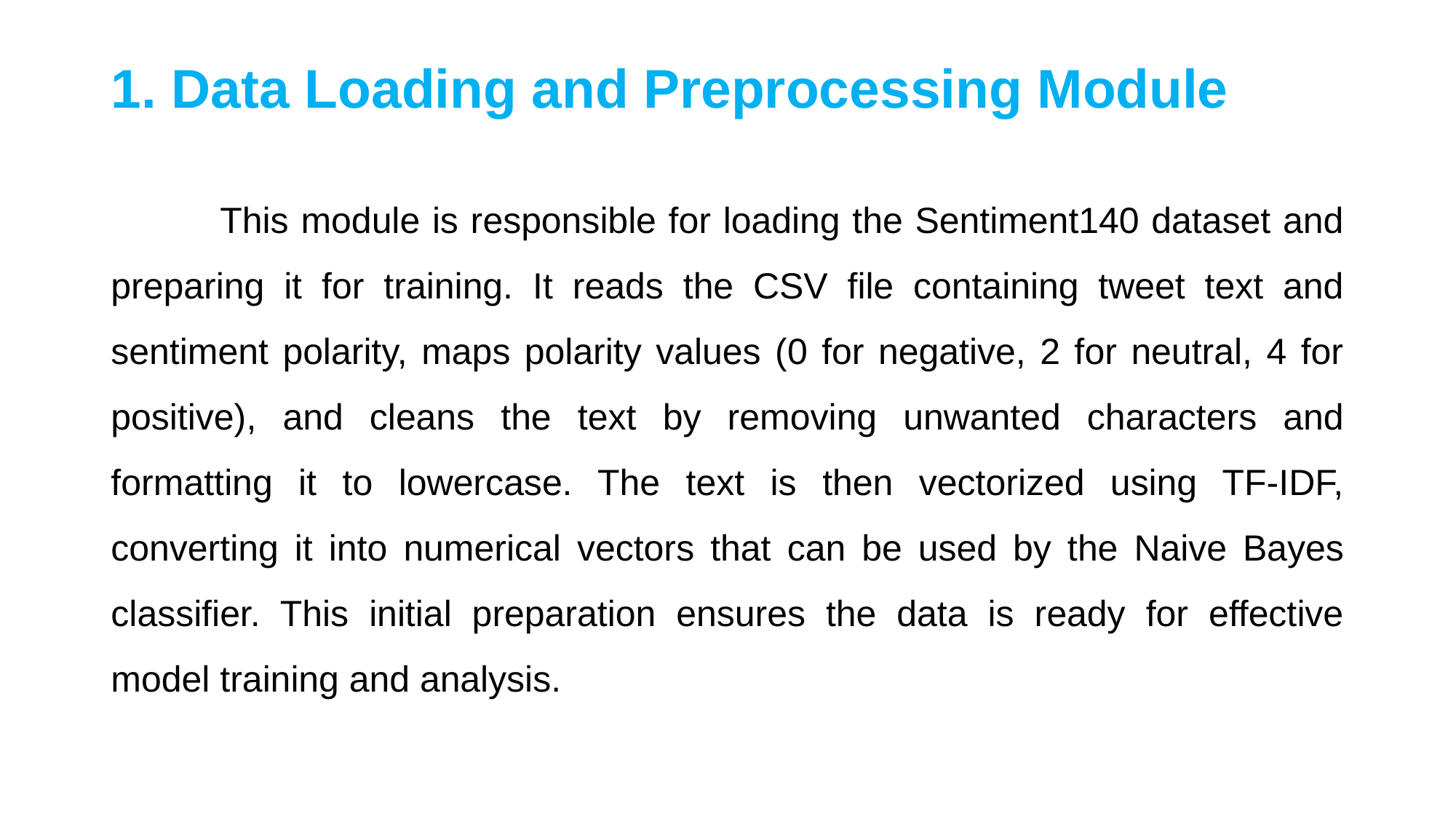

# 1. Data Loading and Preprocessing Module
	This module is responsible for loading the Sentiment140 dataset and preparing it for training. It reads the CSV file containing tweet text and sentiment polarity, maps polarity values (0 for negative, 2 for neutral, 4 for positive), and cleans the text by removing unwanted characters and formatting it to lowercase. The text is then vectorized using TF-IDF, converting it into numerical vectors that can be used by the Naive Bayes classifier. This initial preparation ensures the data is ready for effective model training and analysis.